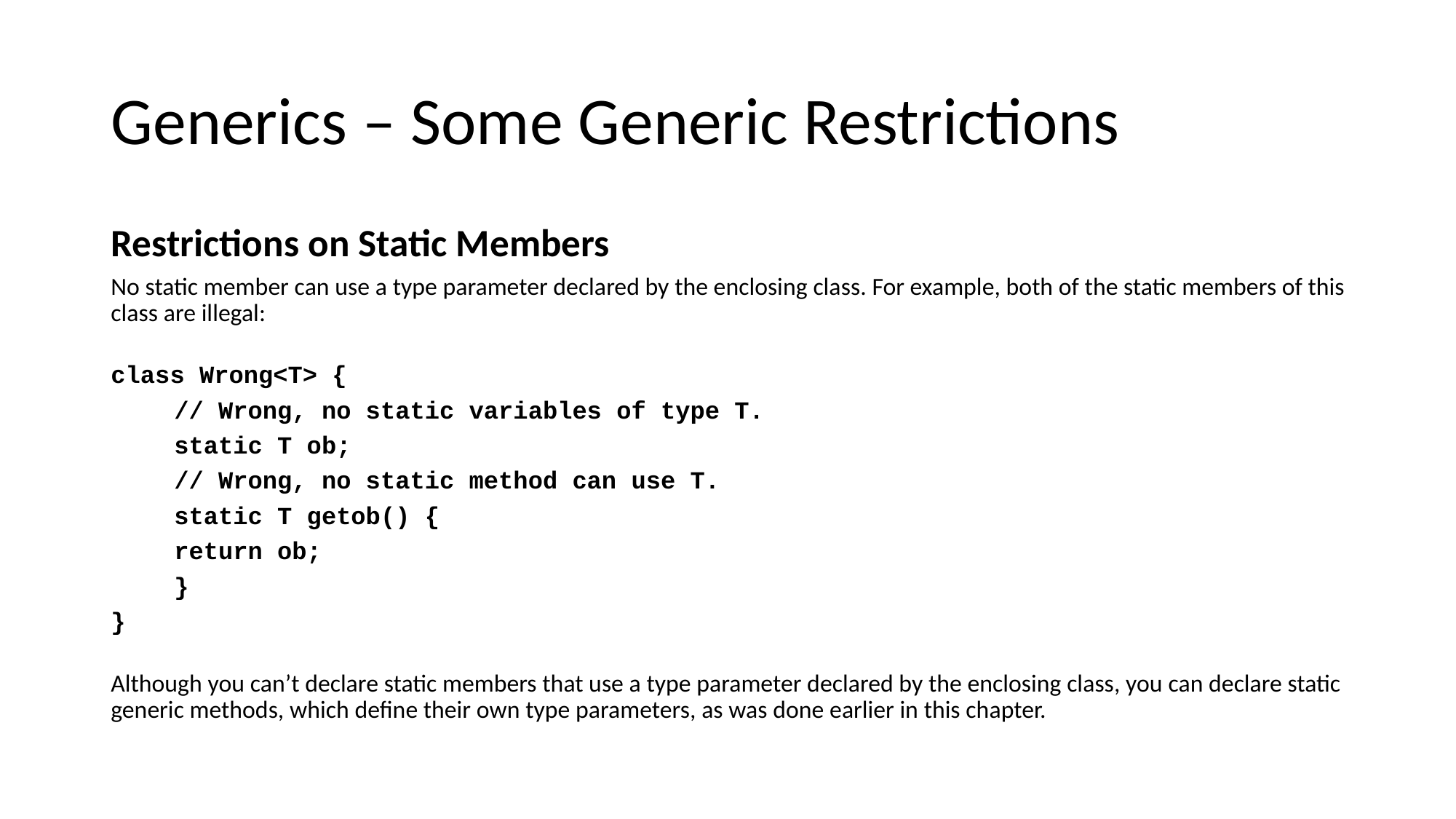

# Generics – Some Generic Restrictions
Restrictions on Static Members
No static member can use a type parameter declared by the enclosing class. For example, both of the static members of this class are illegal:
class Wrong<T> {
	// Wrong, no static variables of type T.
	static T ob;
	// Wrong, no static method can use T.
	static T getob() {
		return ob;
	}
}
Although you can’t declare static members that use a type parameter declared by the enclosing class, you can declare static generic methods, which define their own type parameters, as was done earlier in this chapter.